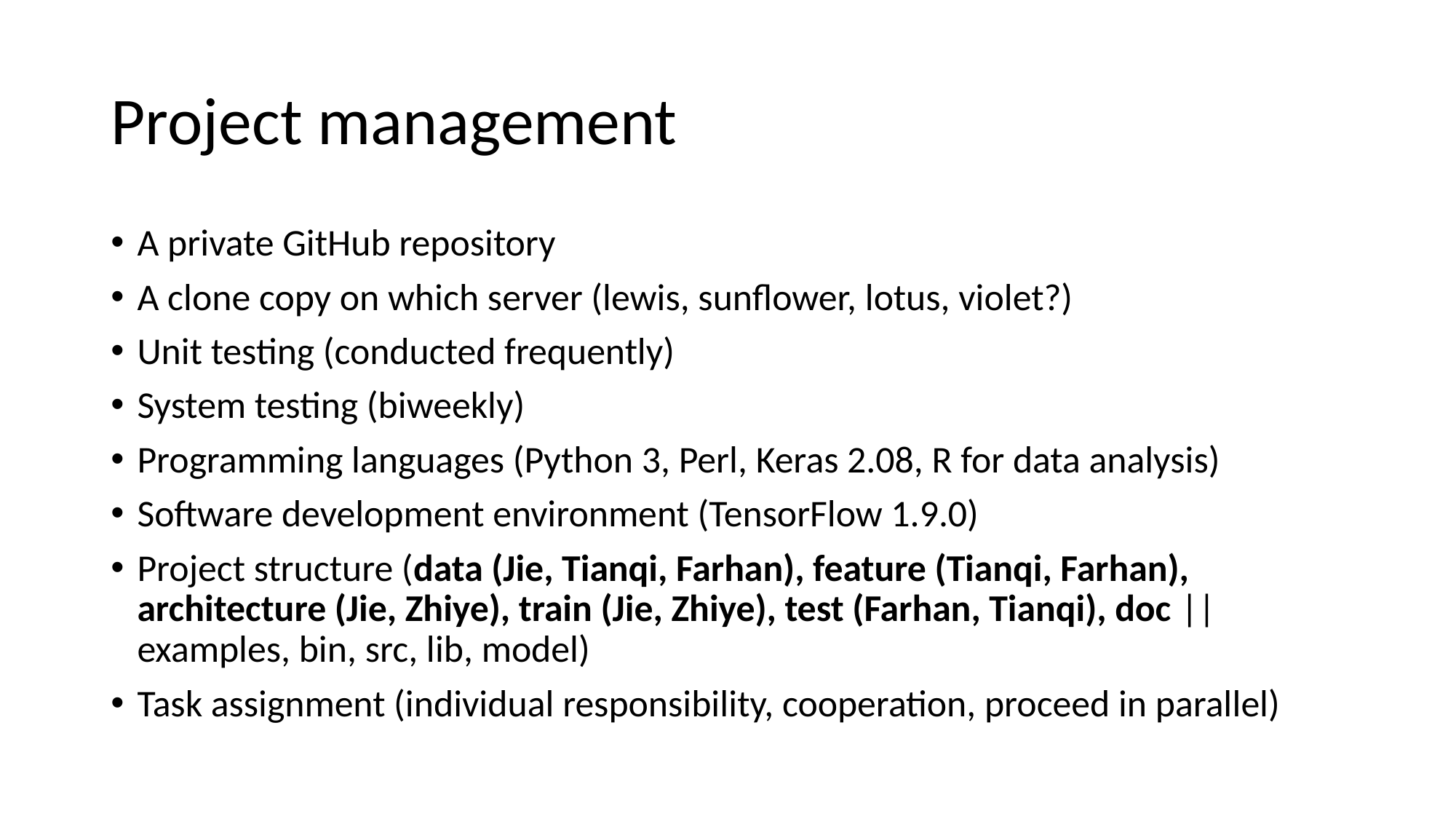

# Project management
A private GitHub repository
A clone copy on which server (lewis, sunflower, lotus, violet?)
Unit testing (conducted frequently)
System testing (biweekly)
Programming languages (Python 3, Perl, Keras 2.08, R for data analysis)
Software development environment (TensorFlow 1.9.0)
Project structure (data (Jie, Tianqi, Farhan), feature (Tianqi, Farhan), architecture (Jie, Zhiye), train (Jie, Zhiye), test (Farhan, Tianqi), doc || examples, bin, src, lib, model)
Task assignment (individual responsibility, cooperation, proceed in parallel)